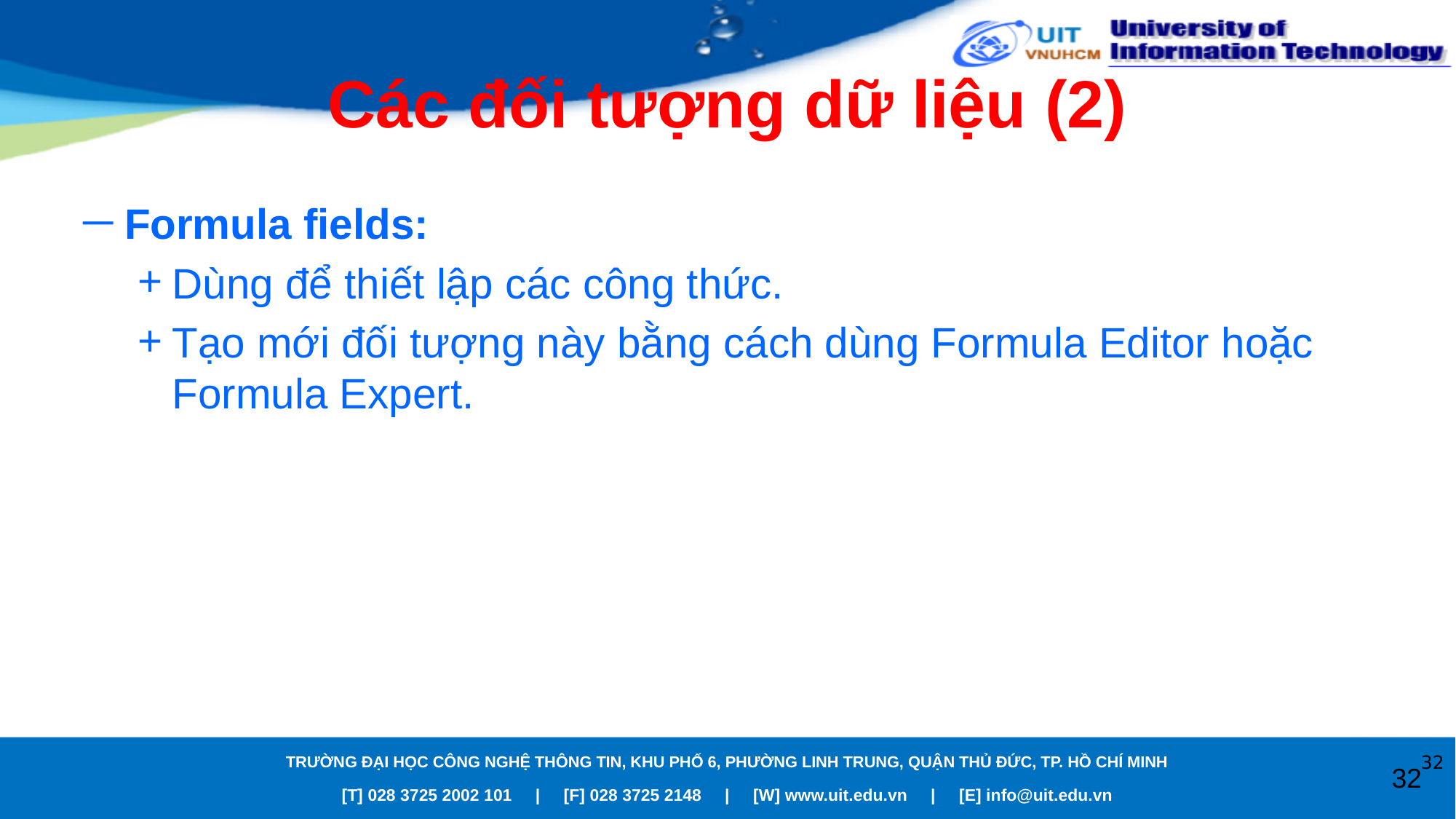

# Các đối tượng dữ liệu (2)
Formula fields:
Dùng để thiết lập các công thức.
Tạo mới đối tượng này bằng cách dùng Formula Editor hoặc Formula Expert.
32